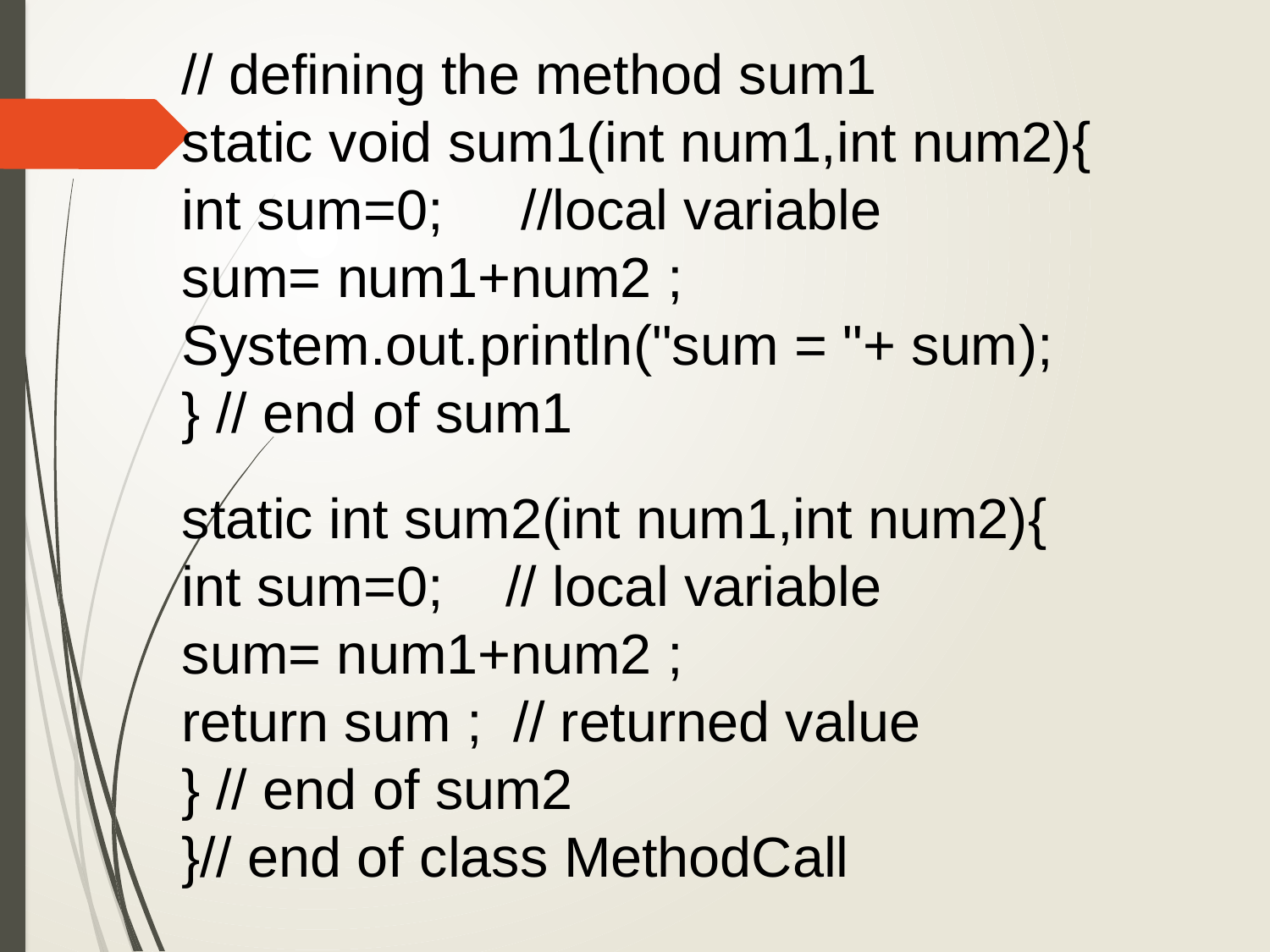

// defining the method sum1
static void sum1(int num1,int num2){
int sum=0;     //local variable
sum= num1+num2 ;
System.out.println("sum = "+ sum);
} // end of sum1
static int sum2(int num1,int num2){
int sum=0;    // local variable
sum= num1+num2 ;
return sum ;  // returned value
} // end of sum2
}// end of class MethodCall